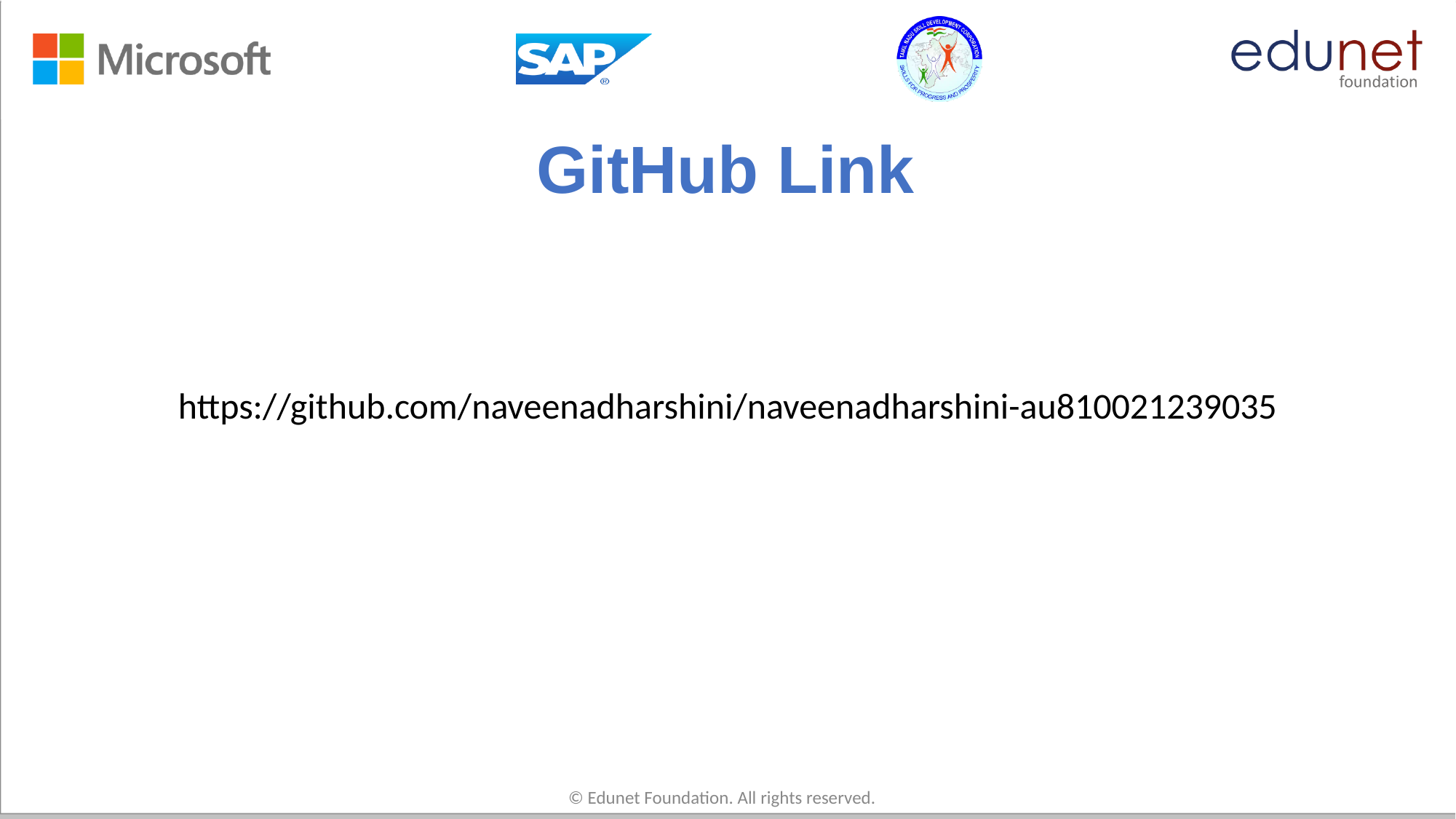

# GitHub Link
https://github.com/naveenadharshini/naveenadharshini-au810021239035
© Edunet Foundation. All rights reserved.